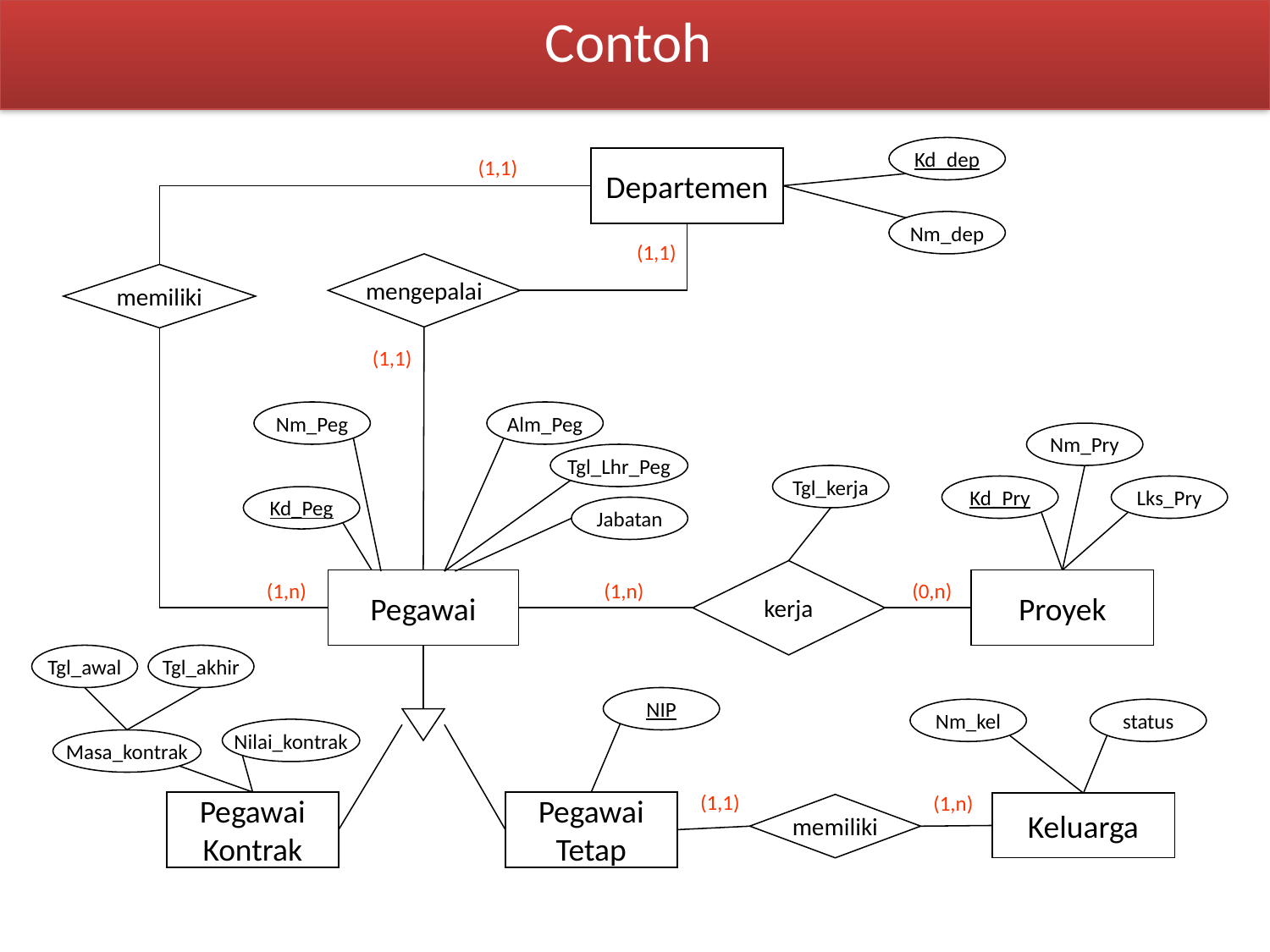

Contoh

Kd_dep
(1,1)
Departemen
Nm_dep
(1,1)
mengepalai
memiliki
(1,1)
Nm_Peg
Alm_Peg
Nm_Pry
Tgl_Lhr_Peg
Tgl_kerja
Kd_Pry
Lks_Pry
Kd_Peg
Jabatan
kerja
Pegawai
Proyek
(1,n)
(1,n)
(0,n)
Tgl_awal
Tgl_akhir
NIP
Nm_kel
status

Nilai_kontrak
Masa_kontrak
(1,1)
(1,n)
Pegawai
Kontrak
Pegawai
Tetap
Keluarga
memiliki